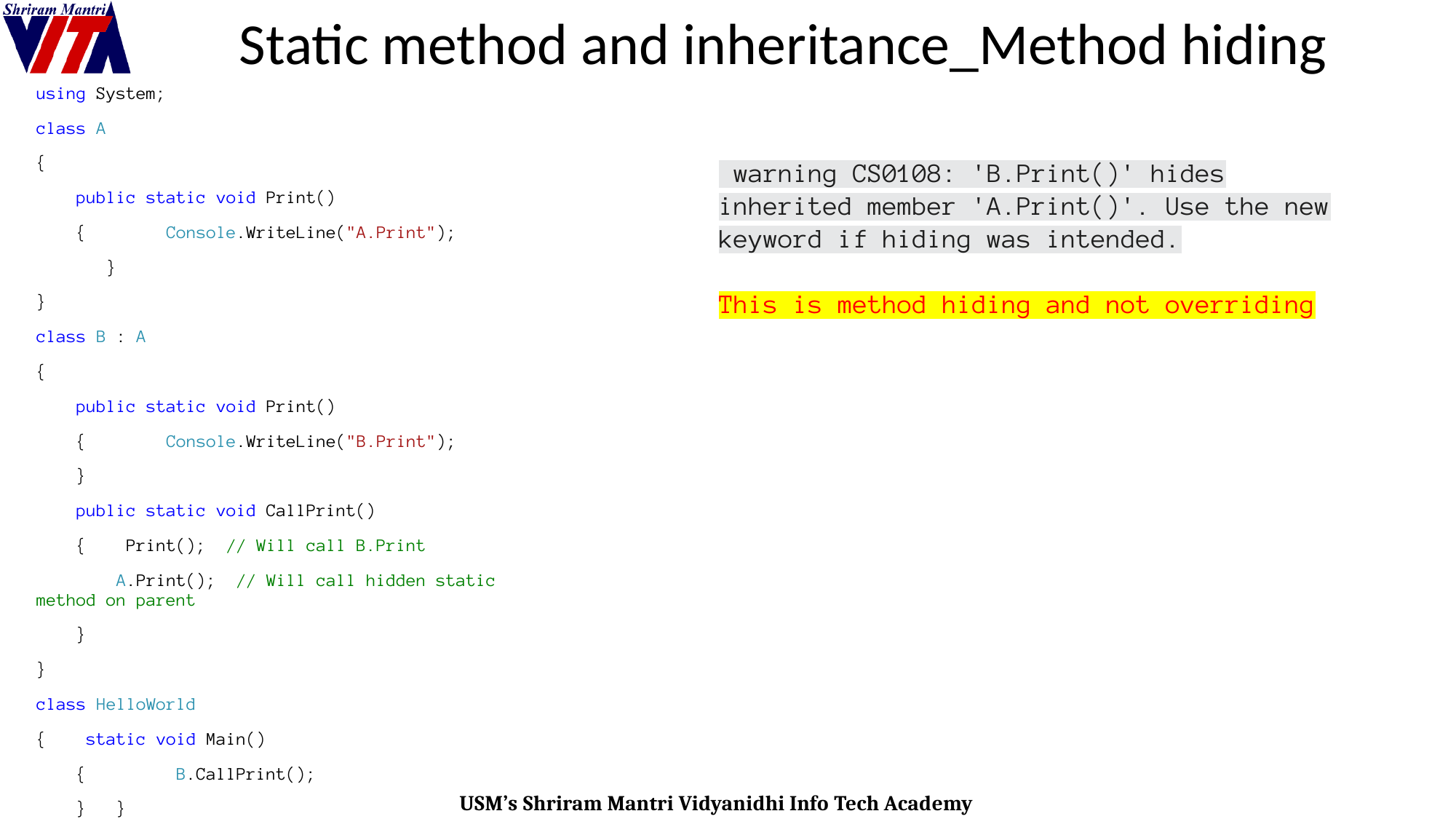

# Static method and inheritance_Method hiding
using System;
class A
{
    public static void Print()
    {        Console.WriteLine("A.Print");
       }
}
class B : A
{
    public static void Print()
    {        Console.WriteLine("B.Print");
    }
    public static void CallPrint()
    {    Print();  // Will call B.Print
        A.Print();  // Will call hidden static method on parent
    }
}
class HelloWorld
{    static void Main()
    {         B.CallPrint();
    }   }
 warning CS0108: 'B.Print()' hides inherited member 'A.Print()'. Use the new keyword if hiding was intended.

This is method hiding and not overriding